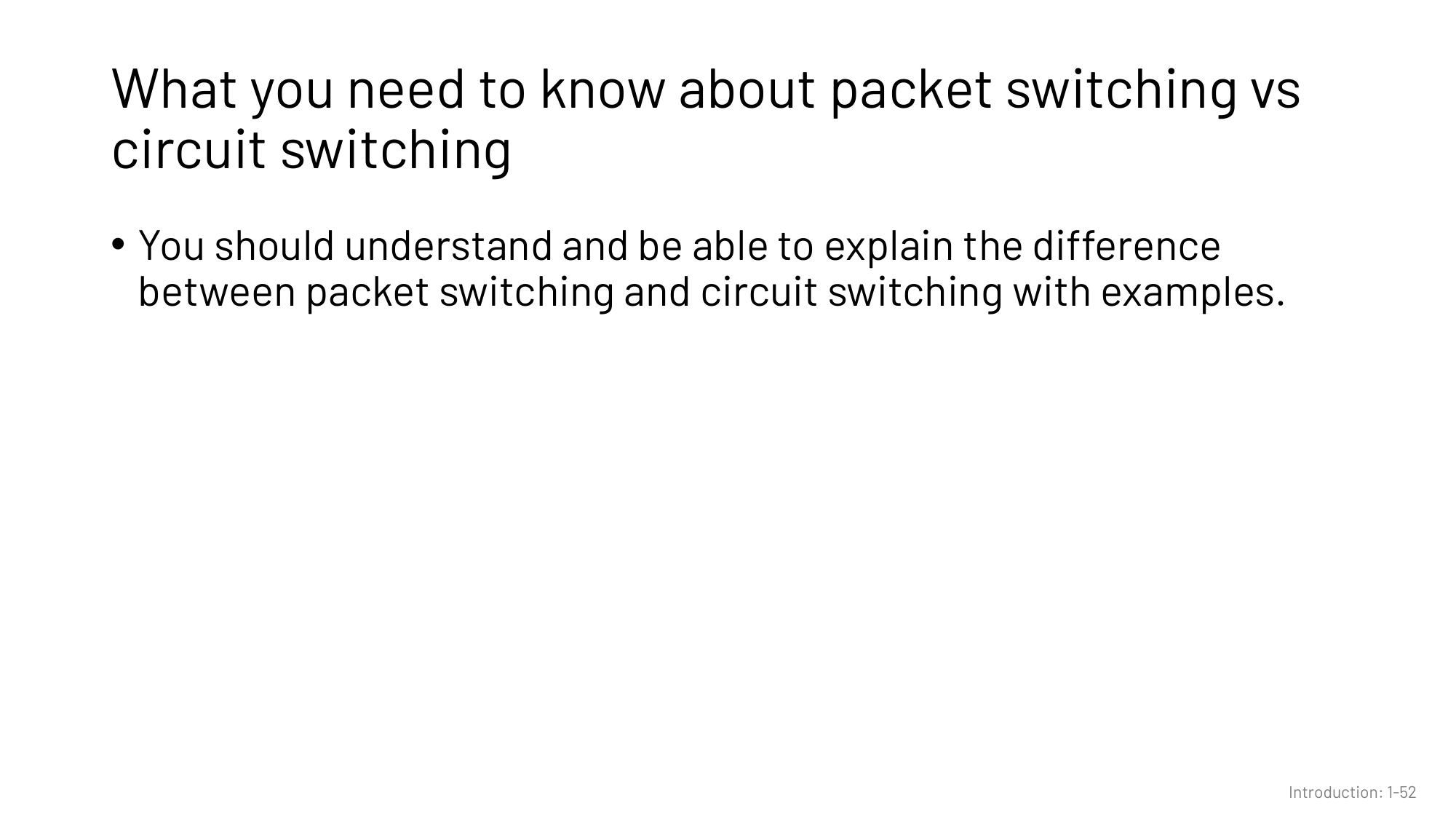

# What you need to know about packet switching vs circuit switching
You should understand and be able to explain the difference between packet switching and circuit switching with examples.
Introduction: 1-52